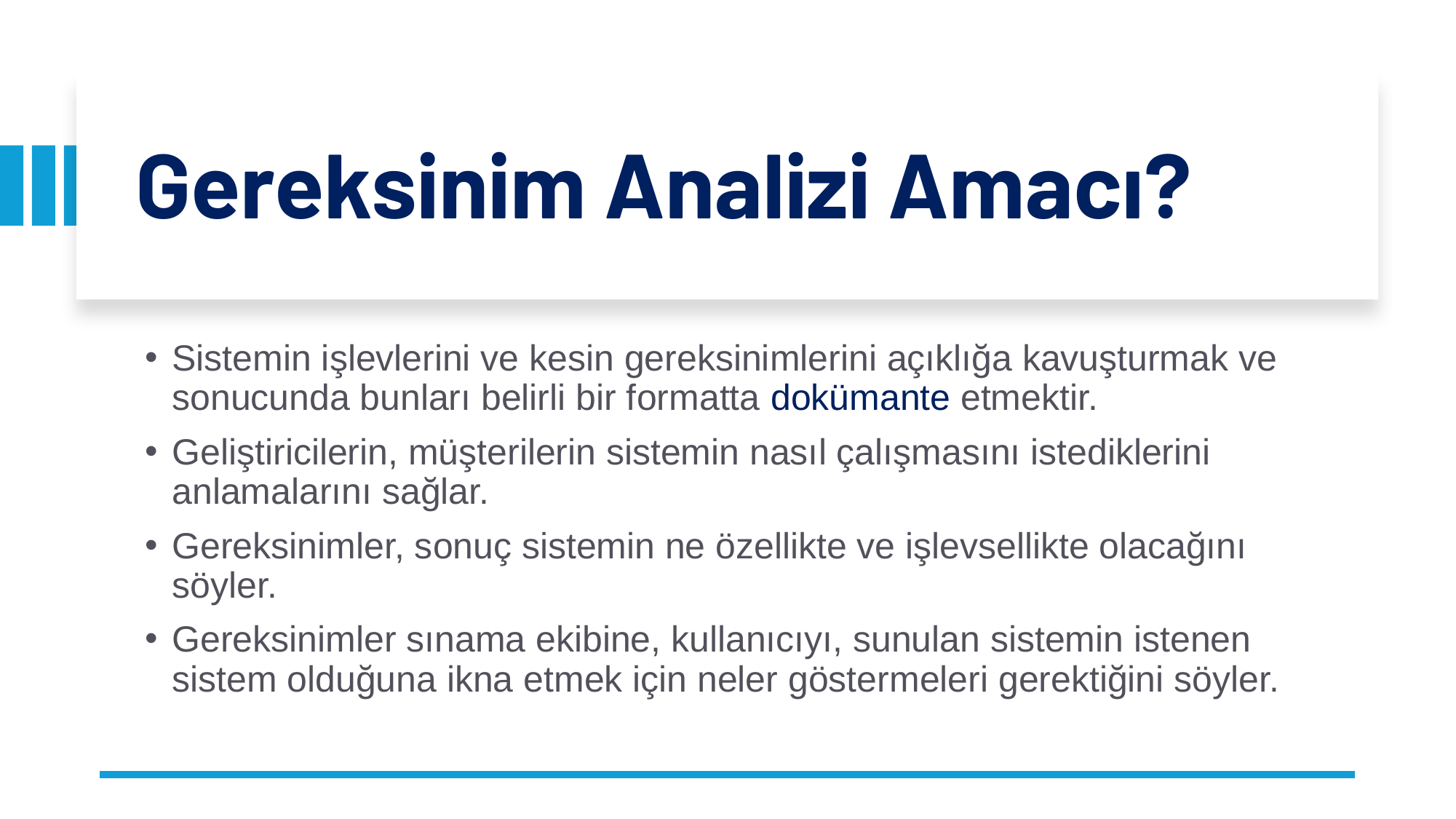

# Gereksinim Analizi Amacı?

Sistemin işlevlerini ve kesin gereksinimlerini açıklığa kavuşturmak ve sonucunda bunları belirli bir formatta dokümante etmektir.
Geliştiricilerin, müşterilerin sistemin nasıl çalışmasını istediklerini anlamalarını sağlar.
Gereksinimler, sonuç sistemin ne özellikte ve işlevsellikte olacağını söyler.
Gereksinimler sınama ekibine, kullanıcıyı, sunulan sistemin istenen sistem olduğuna ikna etmek için neler göstermeleri gerektiğini söyler.